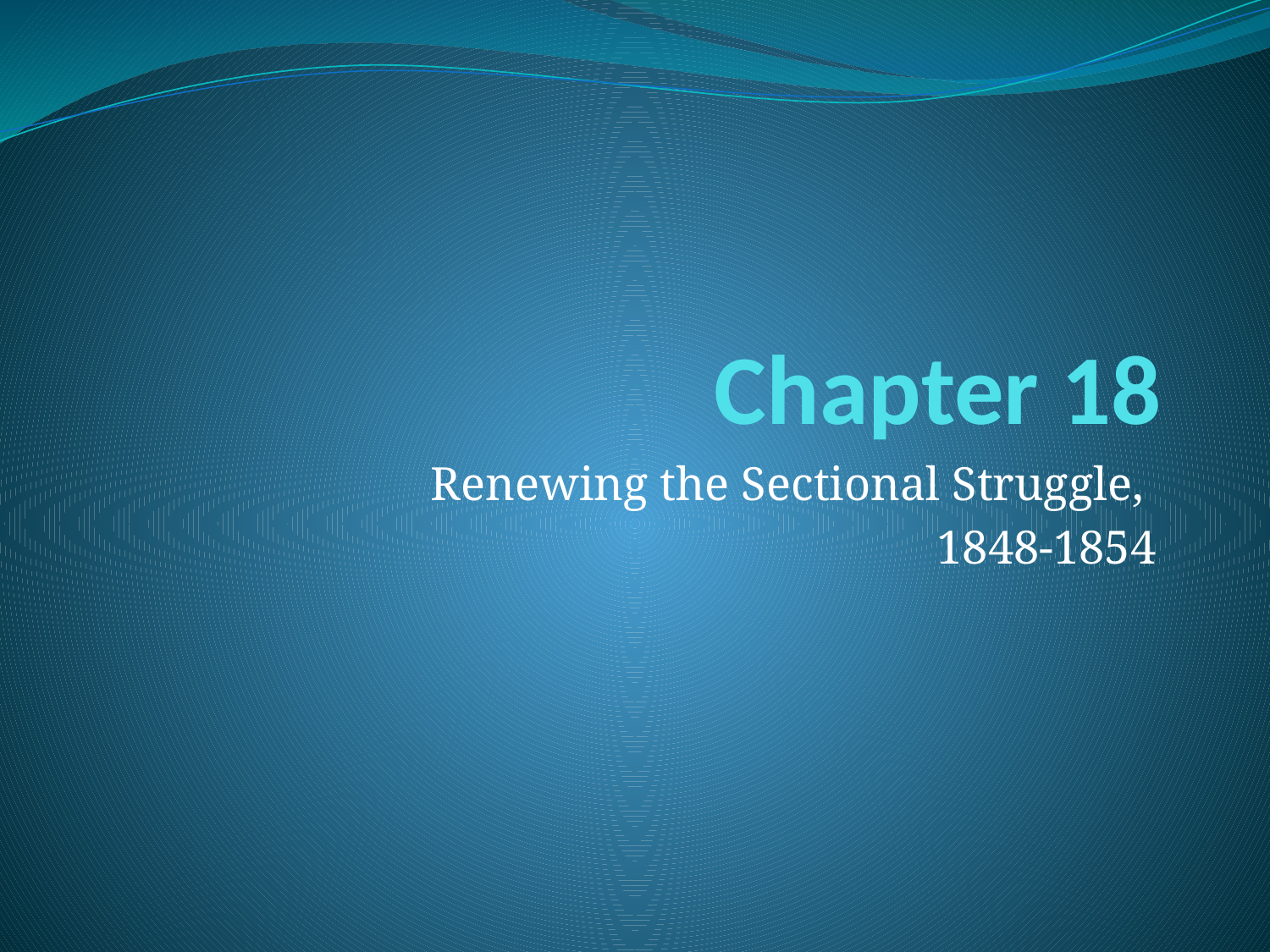

# Chapter 18
Renewing the Sectional Struggle,
1848-1854